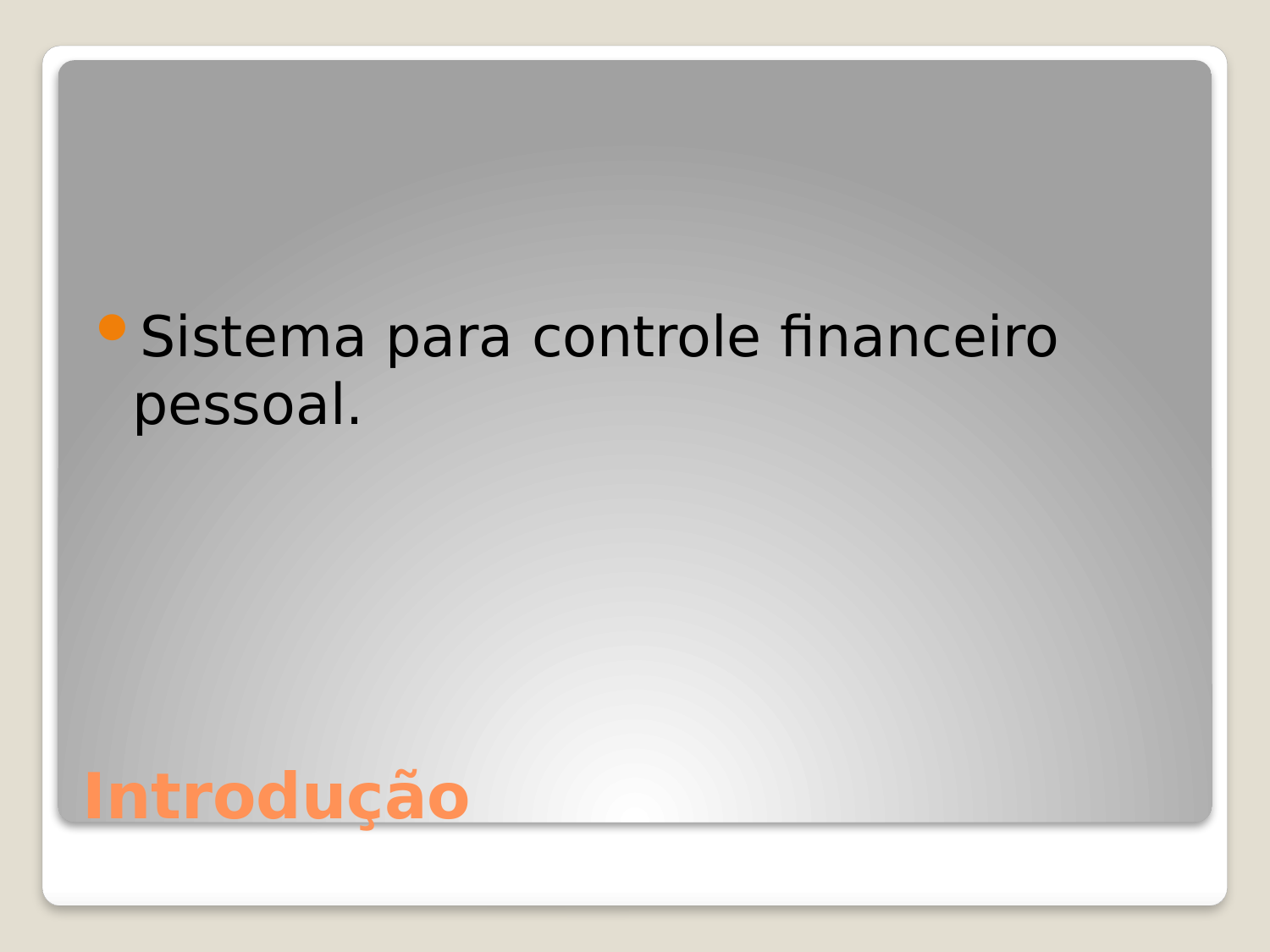

Sistema para controle financeiro pessoal.
# Introdução